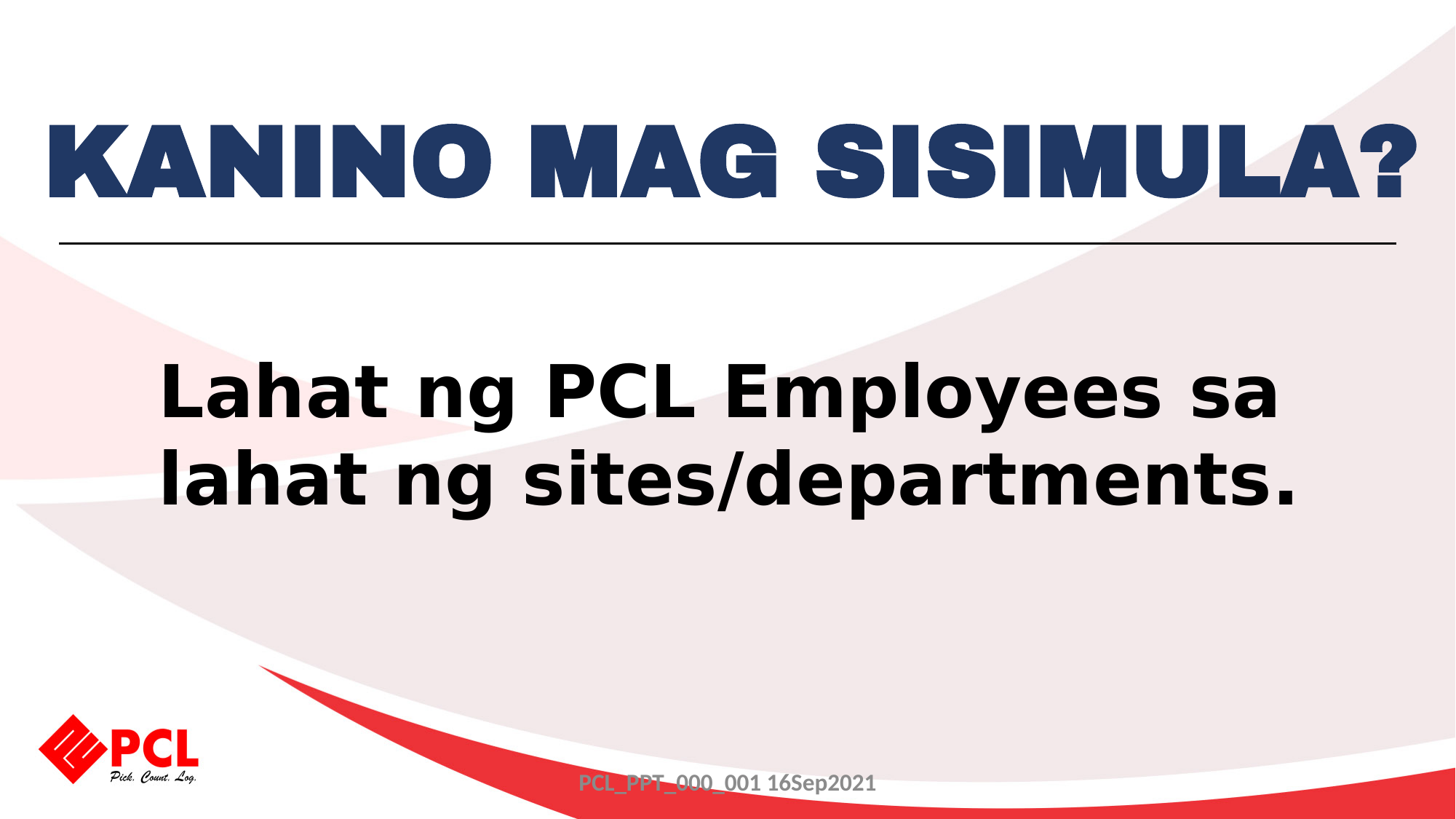

KANINO MAG SISIMULA?
Lahat ng PCL Employees sa lahat ng sites/departments.
PCL_PPT_000_001 16Sep2021